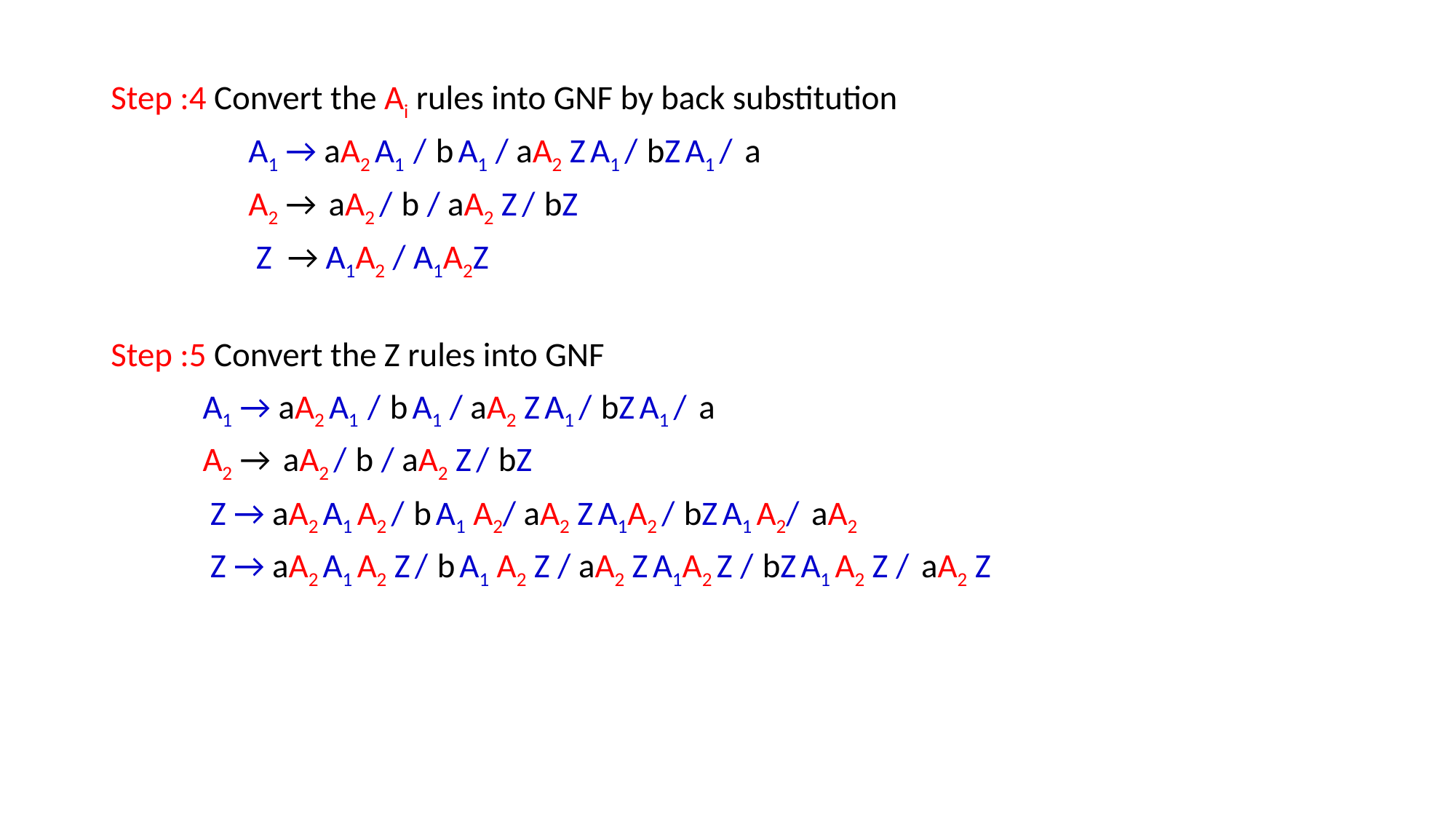

Step :4 Convert the Ai rules into GNF by back substitution
                  A1 → aA2 A1  /  b A1 / aA2 Z A1 /  bZ A1 /  a
                  A2 →  aA2 /  b / aA2 Z /  bZ
                   Z  → A1A2 / A1A2Z

Step :5 Convert the Z rules into GNF
            A1 → aA2 A1  /  b A1 / aA2 Z A1 /  bZ A1 /  a
            A2 →  aA2 /  b / aA2 Z /  bZ
             Z → aA2 A1 A2 /  b A1 A2/ aA2 Z A1A2 /  bZ A1 A2/  aA2
             Z → aA2 A1 A2 Z /  b A1 A2 Z / aA2 Z A1A2 Z /  bZ A1 A2 Z /  aA2 Z